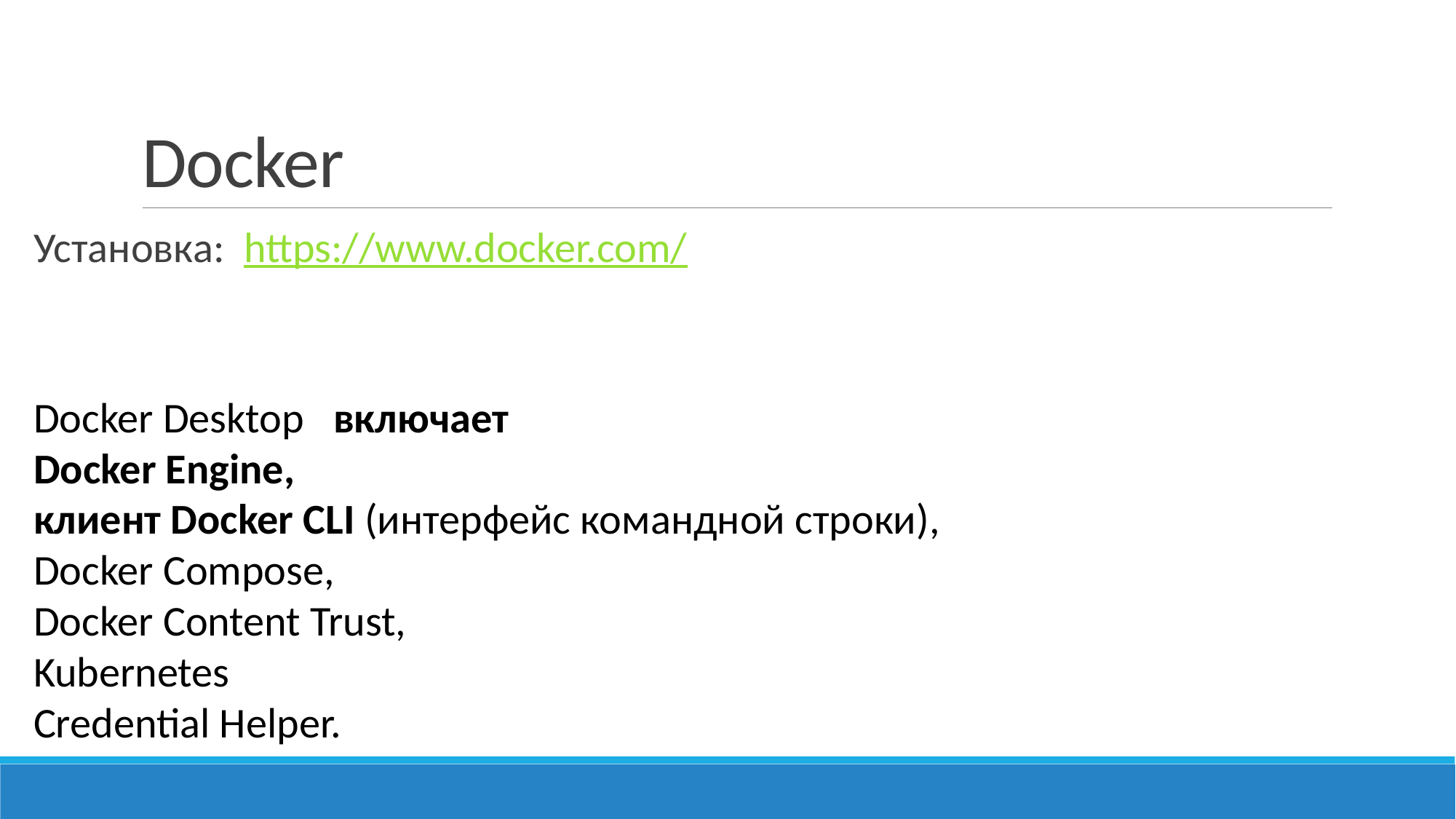

# Docker
Установка:  https://www.docker.com/

Docker Desktop   включает
Docker Engine,
клиент Docker CLI (интерфейс командной строки),
Docker Compose,
Docker Content Trust,
Kubernetes
Credential Helper.